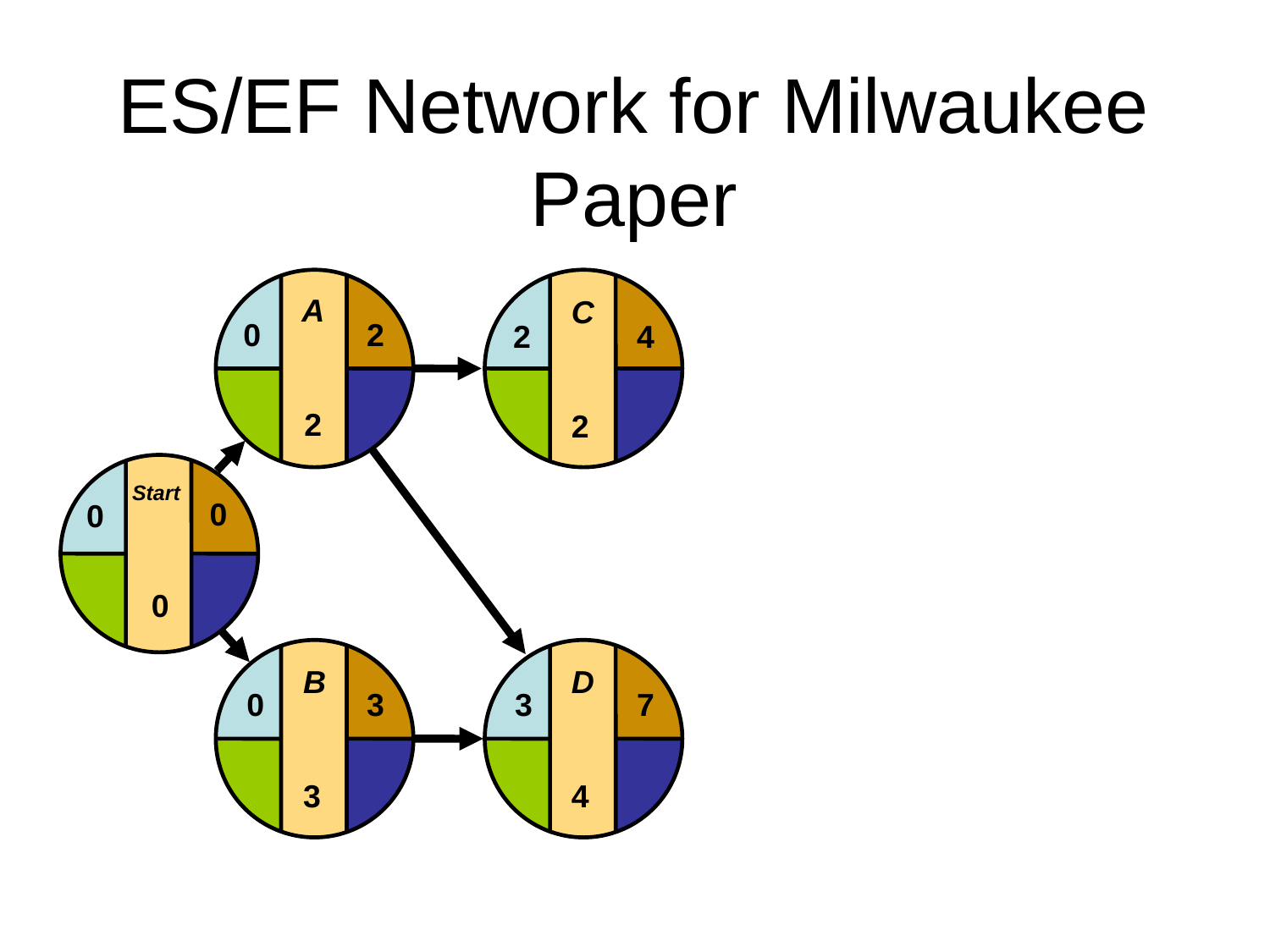

# ES/EF Network for Milwaukee Paper

A

2
0
2

Start
0
0
0

C

2
2
4

D

4
3
7

B

3
0
3